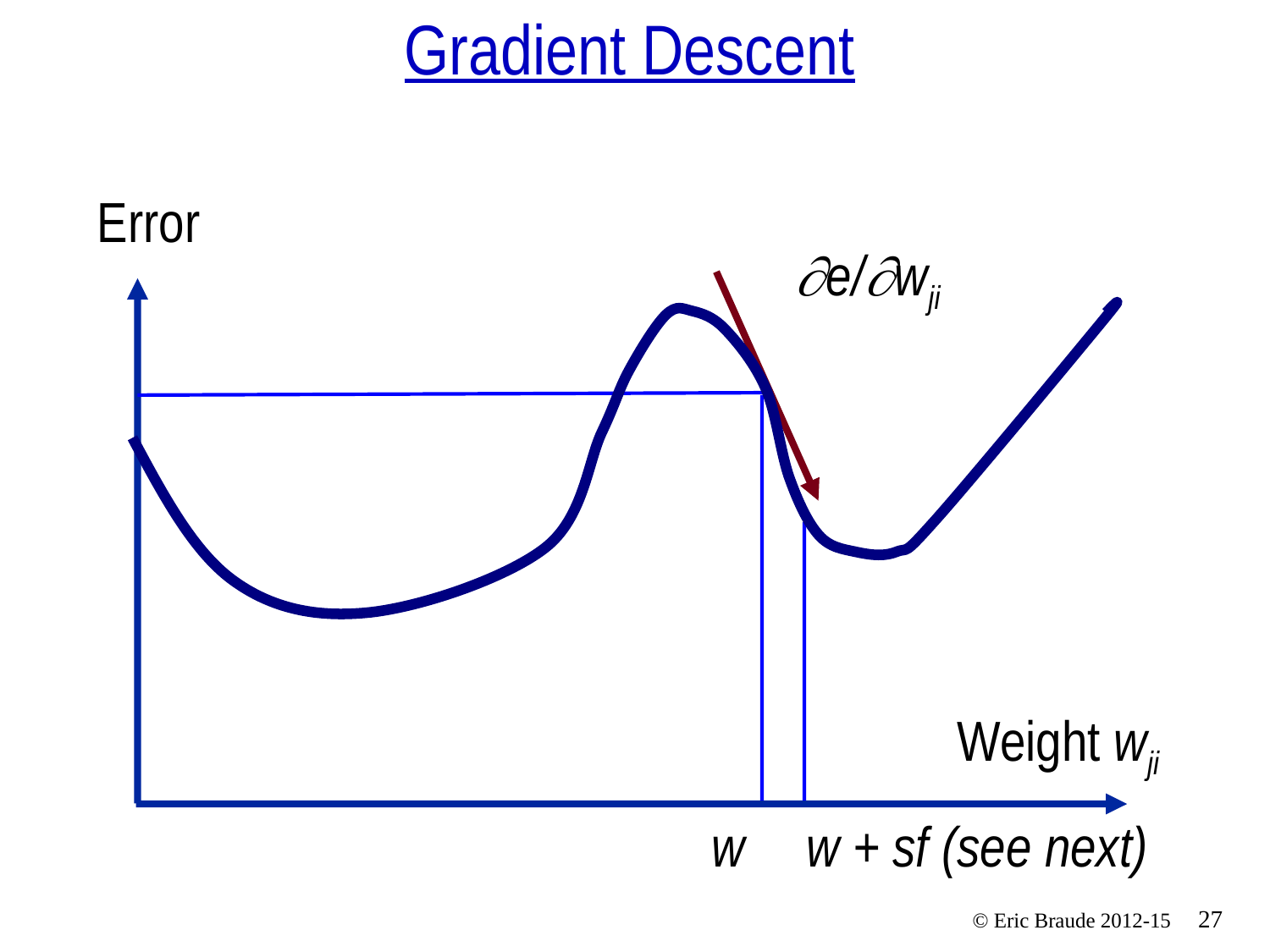

# Gradient Descent
Error
∂e/∂wji

Weight wji

w
w + sf (see next)